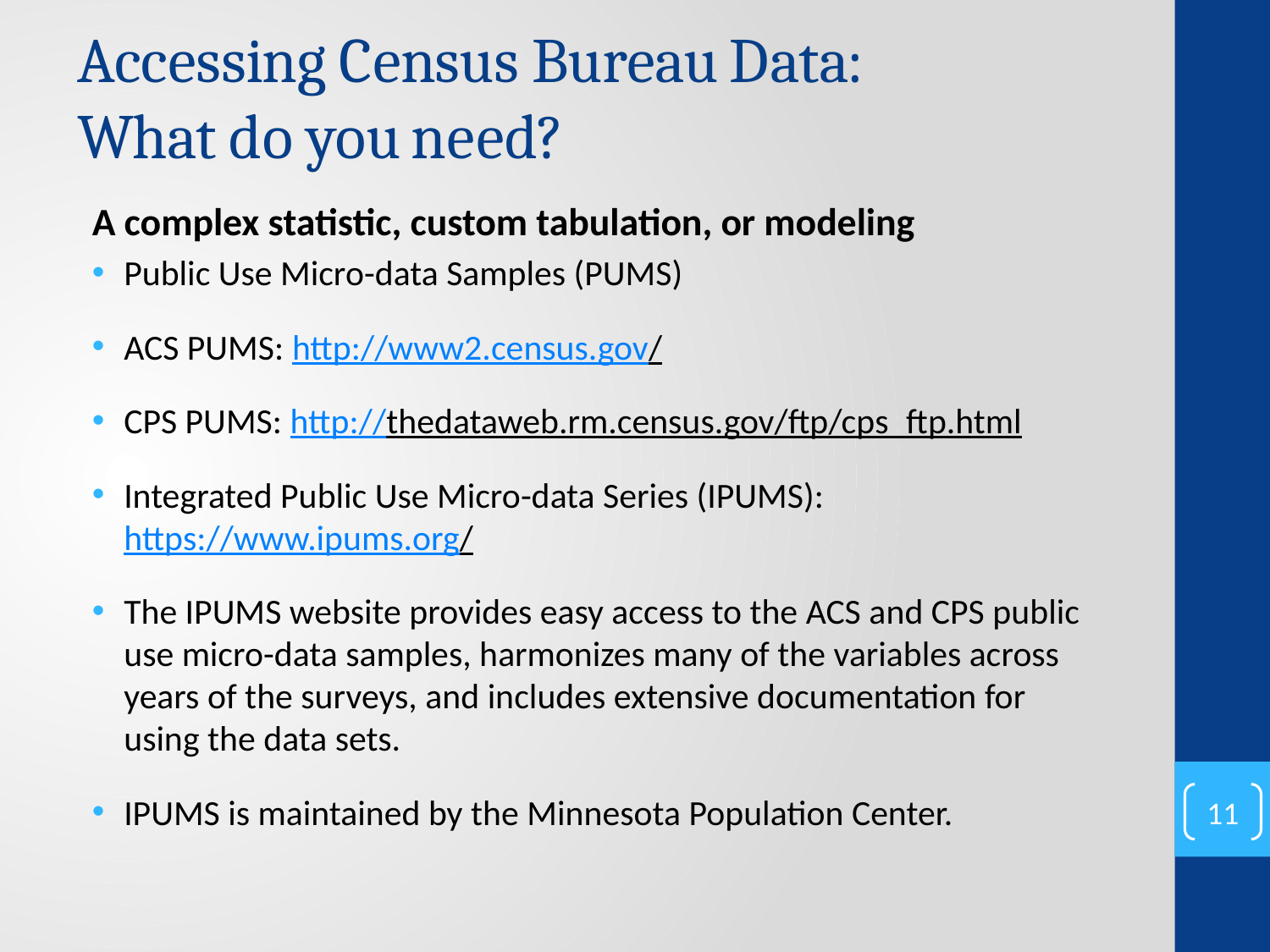

# Accessing Census Bureau Data: What do you need?
A complex statistic, custom tabulation, or modeling
Public Use Micro-data Samples (PUMS)

ACS PUMS: http://www2.census.gov/

CPS PUMS: http://thedataweb.rm.census.gov/ftp/cps_ftp.html

Integrated Public Use Micro-data Series (IPUMS): https://www.ipums.org/

The IPUMS website provides easy access to the ACS and CPS public use micro-data samples, harmonizes many of the variables across years of the surveys, and includes extensive documentation for using the data sets.

IPUMS is maintained by the Minnesota Population Center.
11